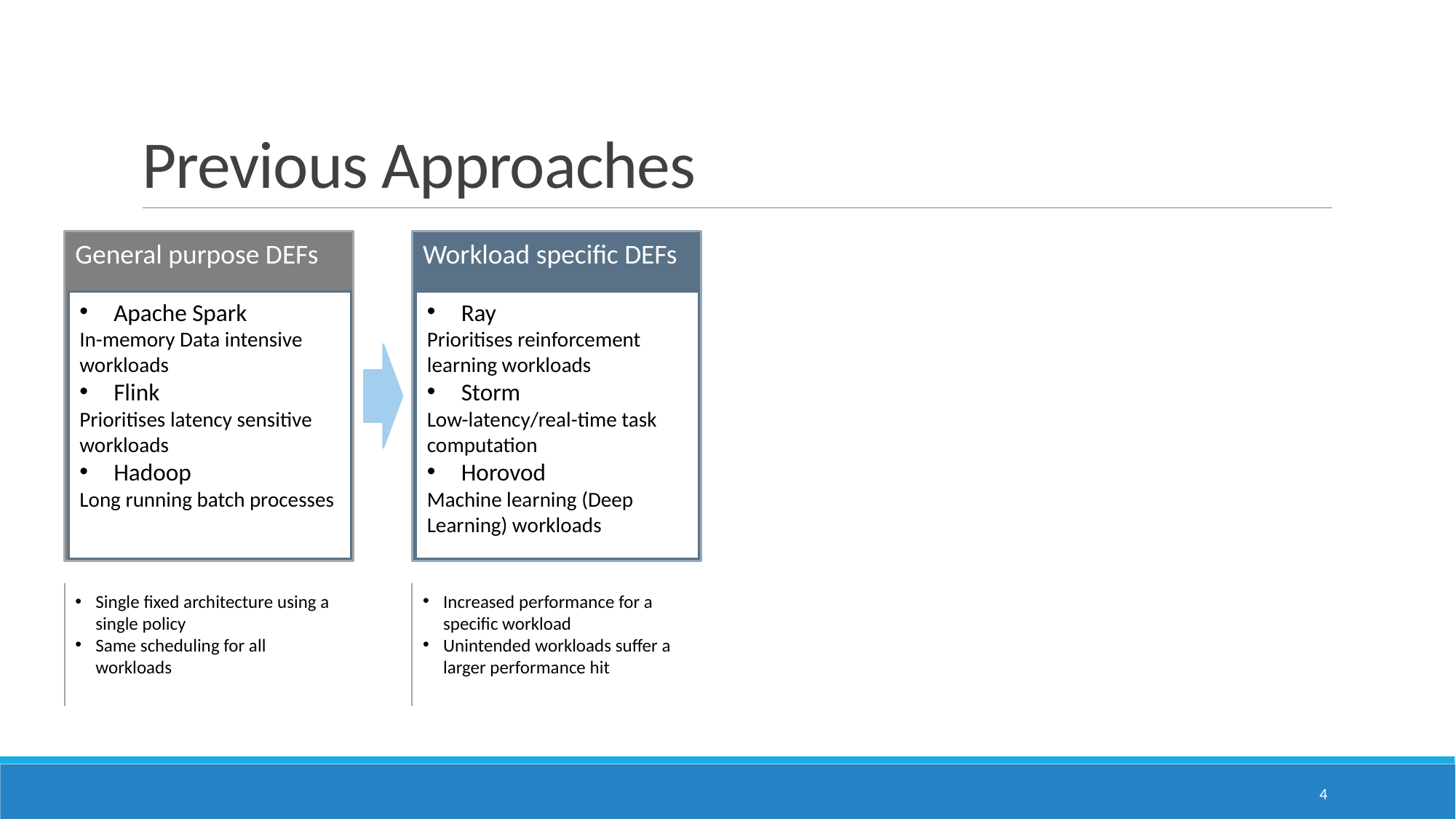

# Previous Approaches
General purpose DEFs
Workload specific DEFs
Apache Spark
In-memory Data intensive workloads
Flink
Prioritises latency sensitive workloads
Hadoop
Long running batch processes
Ray
Prioritises reinforcement learning workloads
Storm
Low-latency/real-time task computation
Horovod
Machine learning (Deep Learning) workloads

Single fixed architecture using a single policy
Same scheduling for all workloads

Increased performance for a specific workload
Unintended workloads suffer a larger performance hit
4